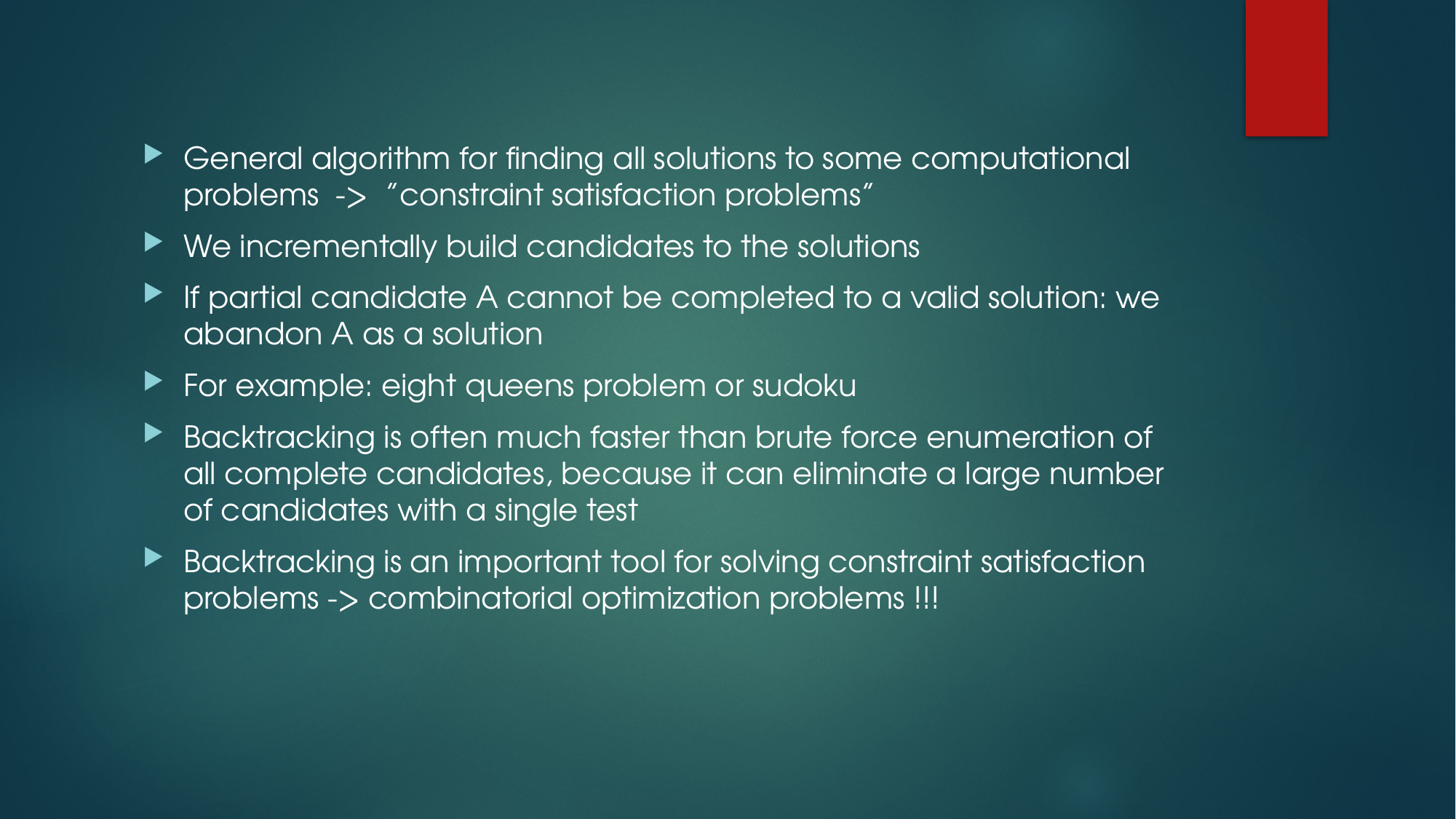

General algorithm for finding all solutions to some computational problems  ->  ”constraint satisfaction problems”
We incrementally build candidates to the solutions
If partial candidate A cannot be completed to a valid solution: we abandon A as a solution
For example: eight queens problem or sudoku
Backtracking is often much faster than brute force enumeration of all complete candidates, because it can eliminate a large number of candidates with a single test
Backtracking is an important tool for solving constraint satisfaction problems -> combinatorial optimization problems !!!